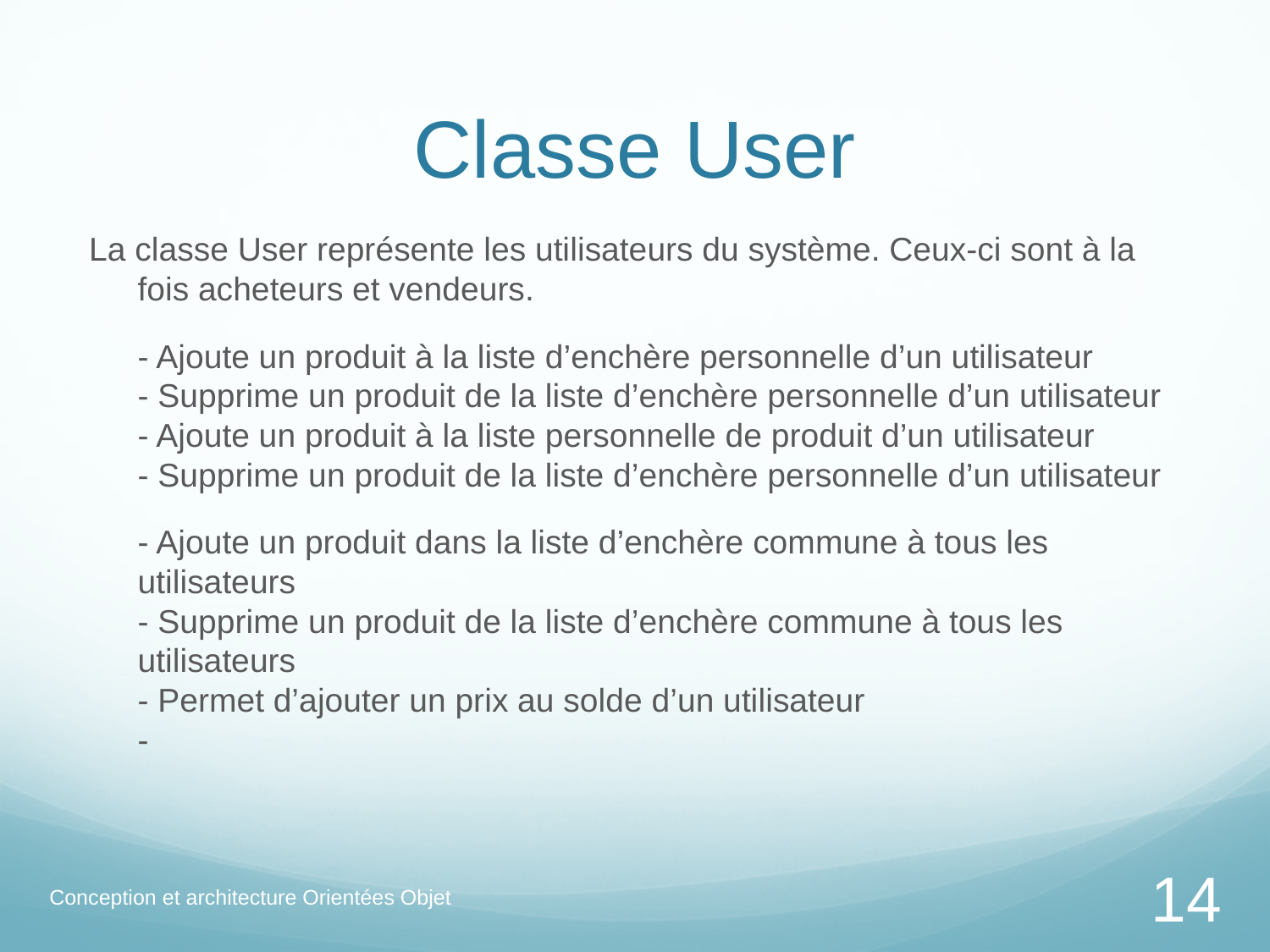

# Classe User
La classe User représente les utilisateurs du système. Ceux-ci sont à la fois acheteurs et vendeurs.
	- Ajoute un produit à la liste d’enchère personnelle d’un utilisateur
- Supprime un produit de la liste d’enchère personnelle d’un utilisateur
- Ajoute un produit à la liste personnelle de produit d’un utilisateur
- Supprime un produit de la liste d’enchère personnelle d’un utilisateur
	- Ajoute un produit dans la liste d’enchère commune à tous les utilisateurs
- Supprime un produit de la liste d’enchère commune à tous les utilisateurs
- Permet d’ajouter un prix au solde d’un utilisateur
-
Conception et architecture Orientées Objet
14